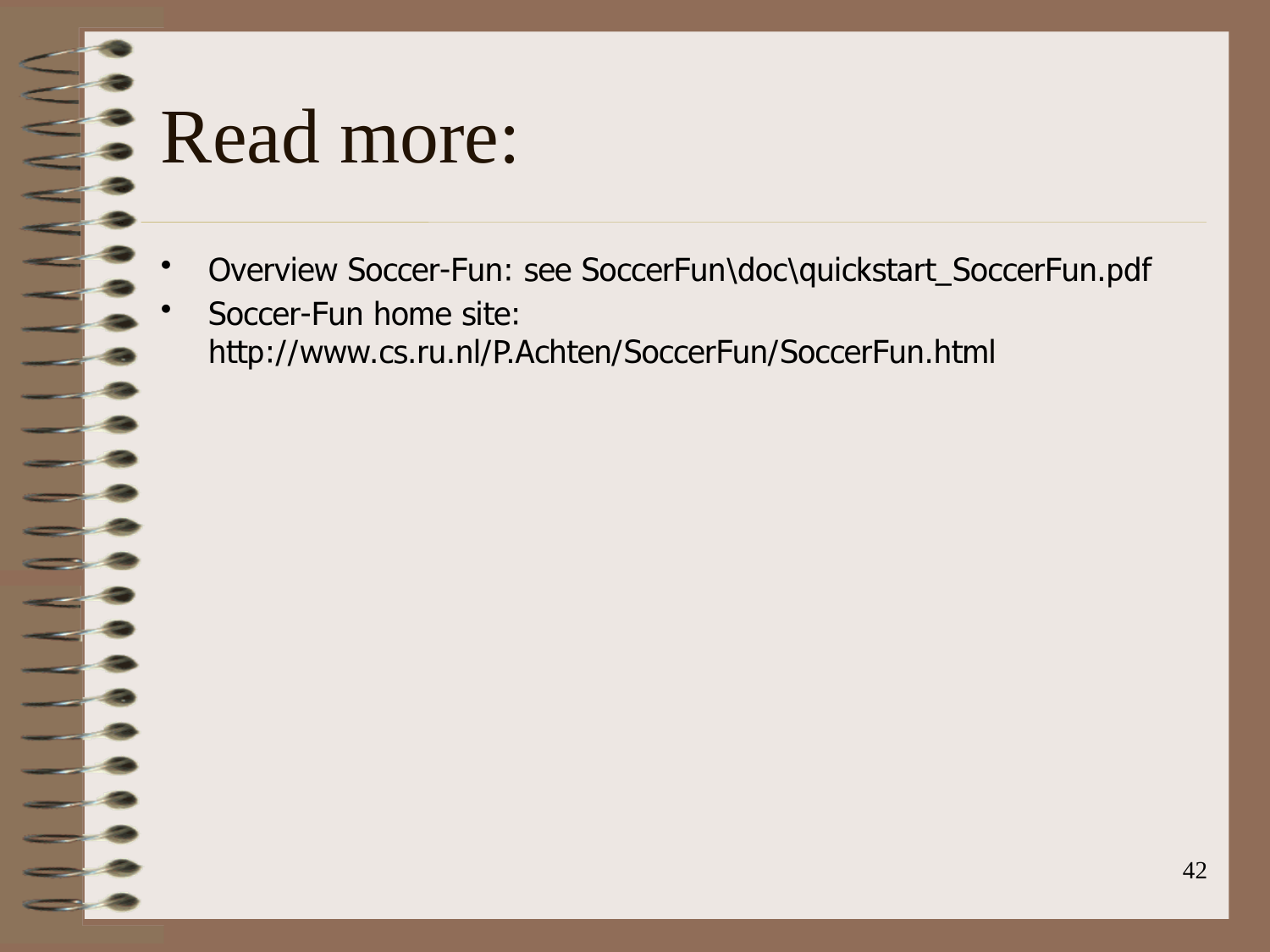

# Read more:
Overview Soccer-Fun: see SoccerFun\doc\quickstart_SoccerFun.pdf
Soccer-Fun home site:
http://www.cs.ru.nl/P.Achten/SoccerFun/SoccerFun.html
42